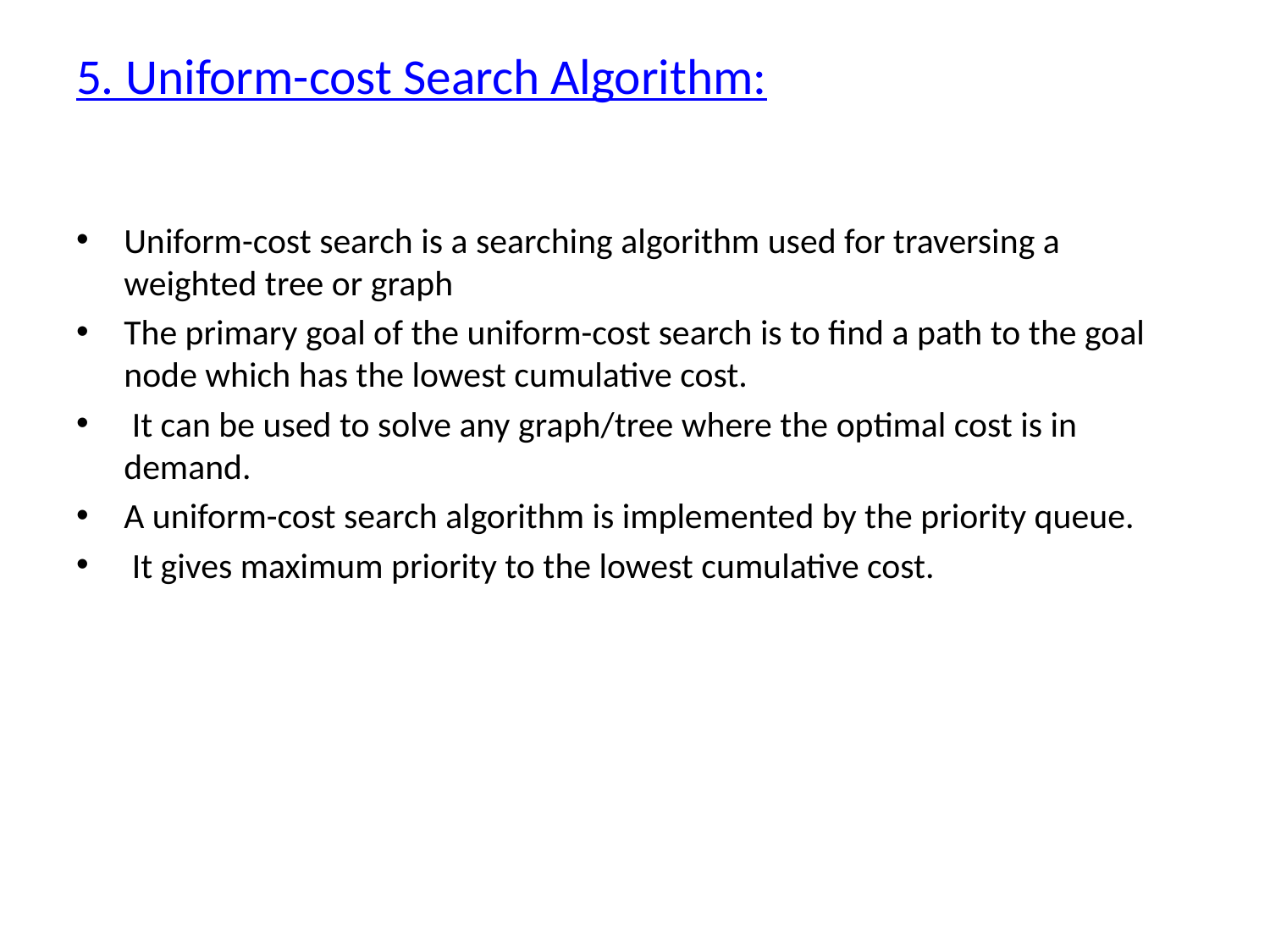

# 5. Uniform-cost Search Algorithm:
Uniform-cost search is a searching algorithm used for traversing a weighted tree or graph
The primary goal of the uniform-cost search is to find a path to the goal node which has the lowest cumulative cost.
 It can be used to solve any graph/tree where the optimal cost is in demand.
A uniform-cost search algorithm is implemented by the priority queue.
 It gives maximum priority to the lowest cumulative cost.